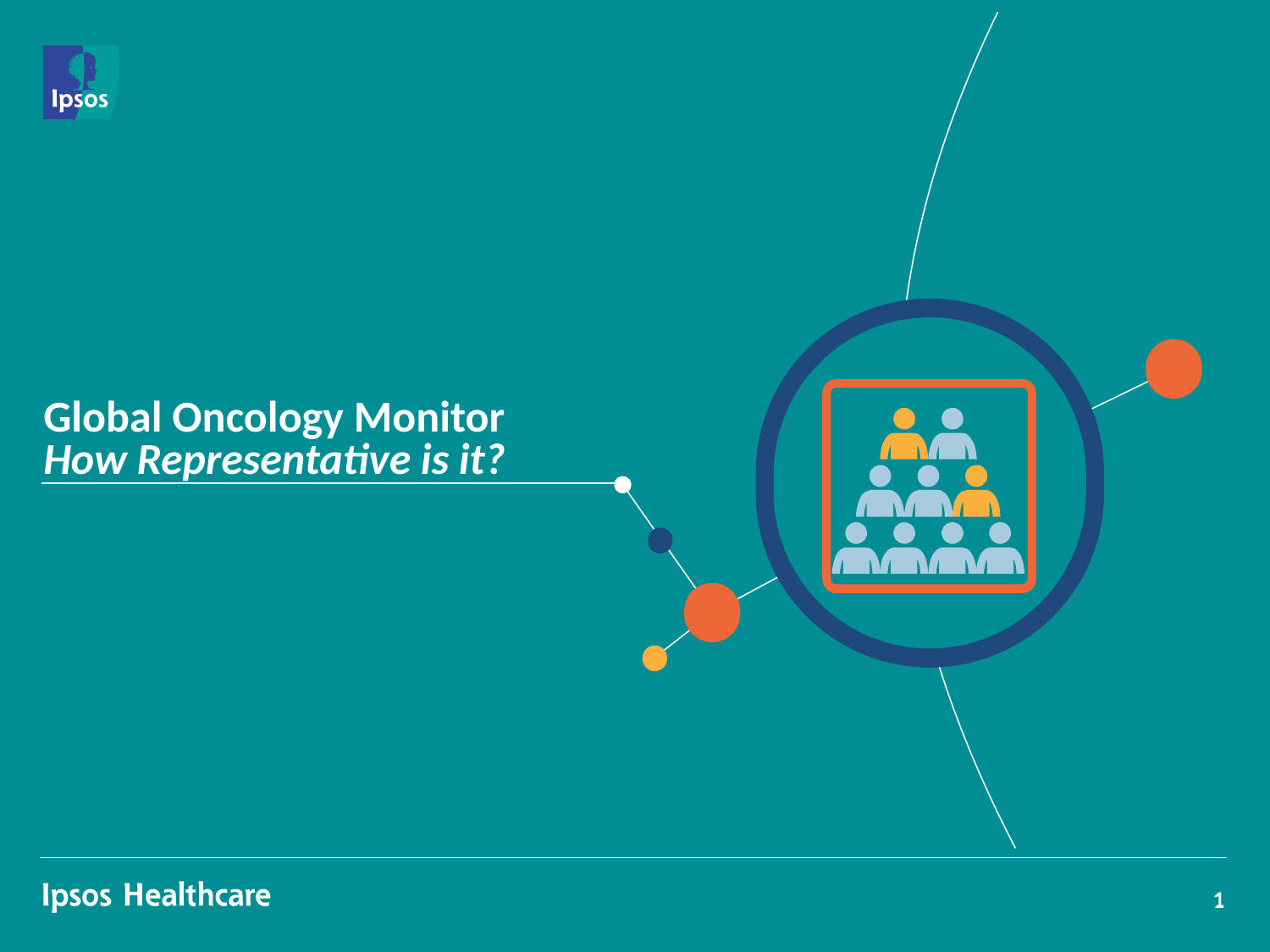

# Global Oncology Monitor How Representative is it?
1